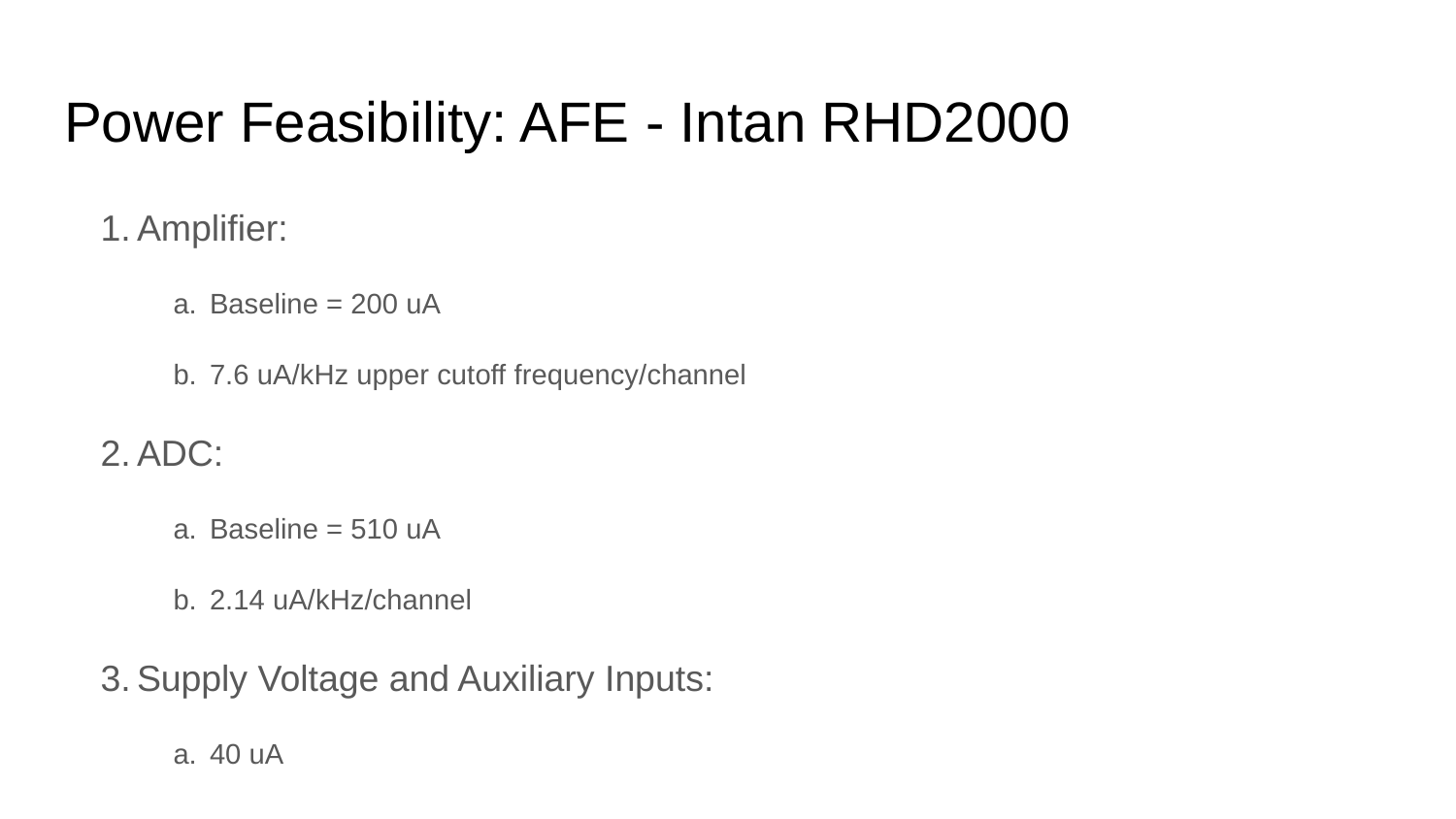

# Power Feasibility: AFE - Intan RHD2000
Amplifier:
Baseline = 200 uA
7.6 uA/kHz upper cutoff frequency/channel
ADC:
Baseline = 510 uA
2.14 uA/kHz/channel
Supply Voltage and Auxiliary Inputs:
40 uA